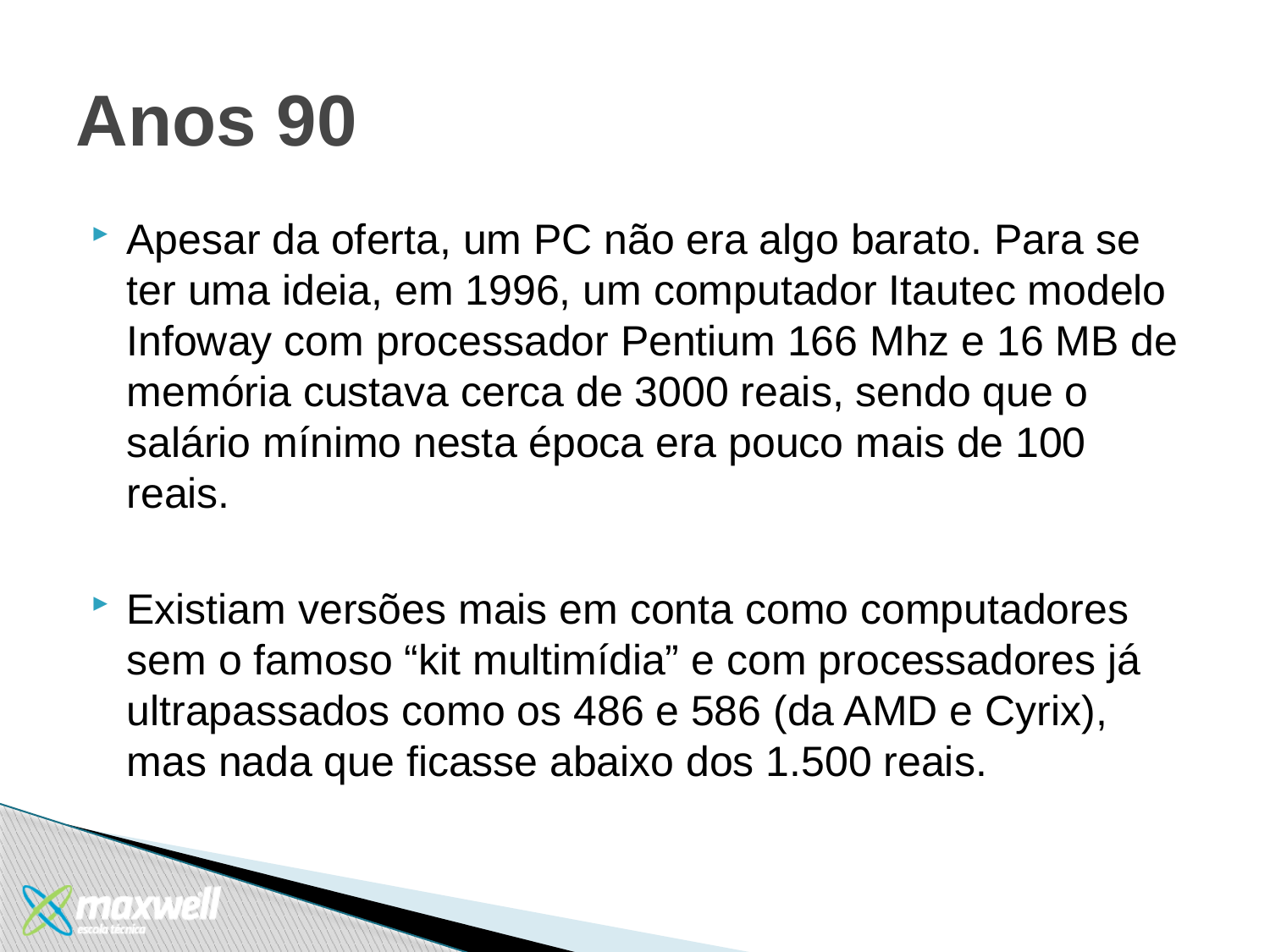

# Anos 90
Apesar da oferta, um PC não era algo barato. Para se ter uma ideia, em 1996, um computador Itautec modelo Infoway com processador Pentium 166 Mhz e 16 MB de memória custava cerca de 3000 reais, sendo que o salário mínimo nesta época era pouco mais de 100 reais.

Existiam versões mais em conta como computadores sem o famoso “kit multimídia” e com processadores já ultrapassados como os 486 e 586 (da AMD e Cyrix), mas nada que ficasse abaixo dos 1.500 reais.